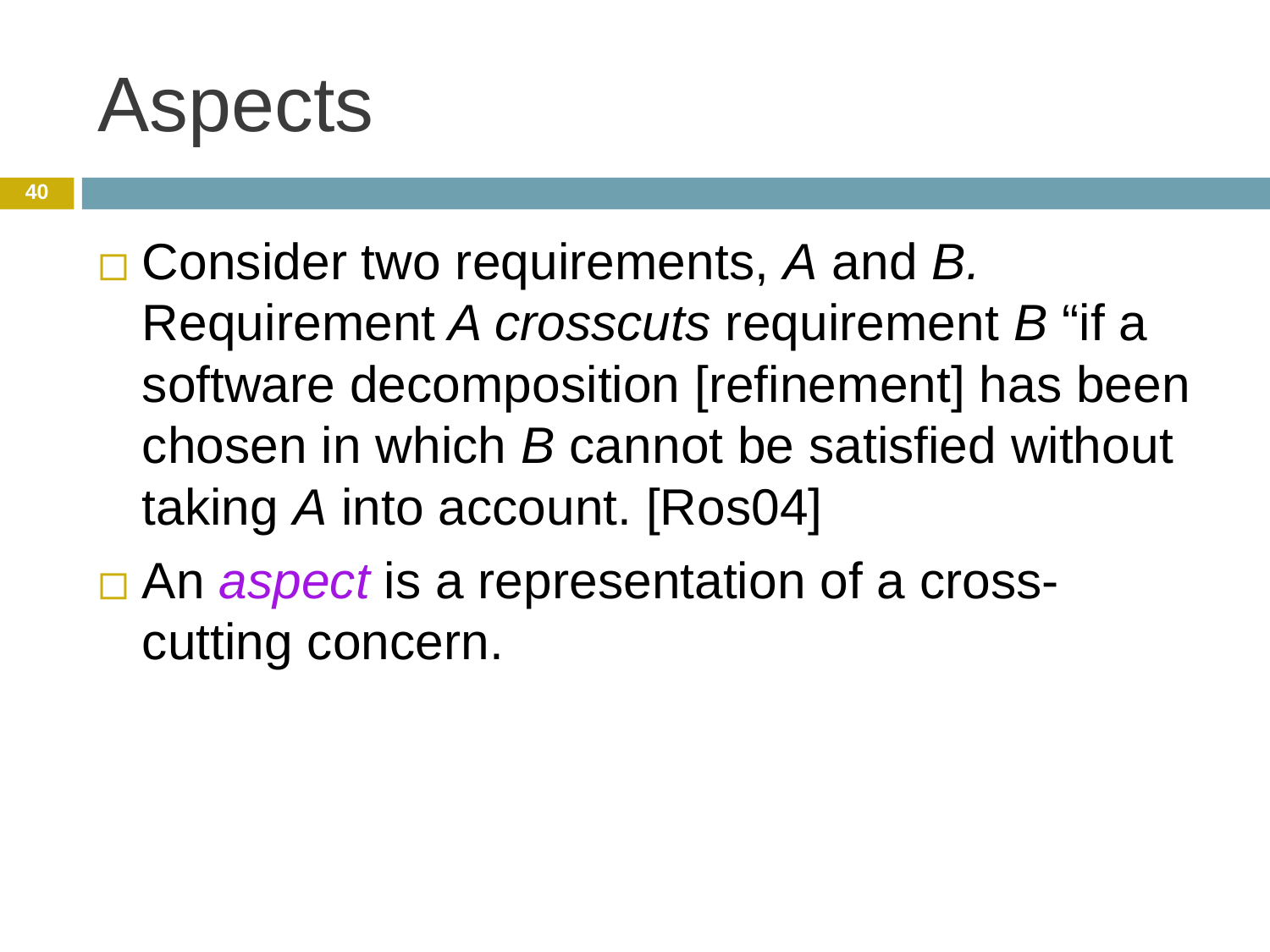

# Aspects
40
Consider two requirements, A and B.  Requirement A crosscuts requirement B “if a software decomposition [refinement] has been chosen in which B cannot be satisfied without taking A into account. [Ros04]
An aspect is a representation of a cross-cutting concern.